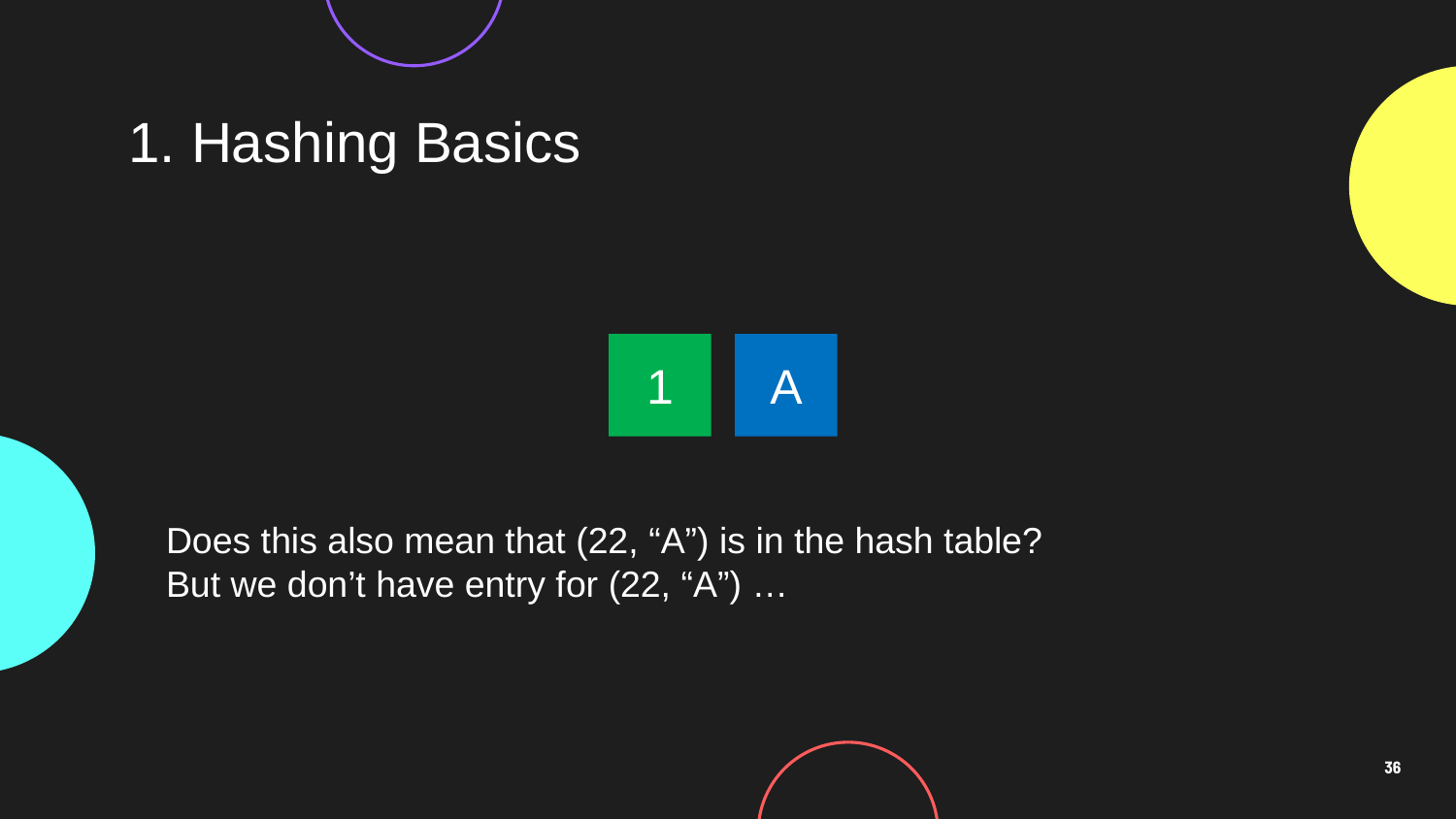

# 1. Hashing Basics
1
A
Does this also mean that (22, “A”) is in the hash table?
But we don’t have entry for (22, “A”) …
36